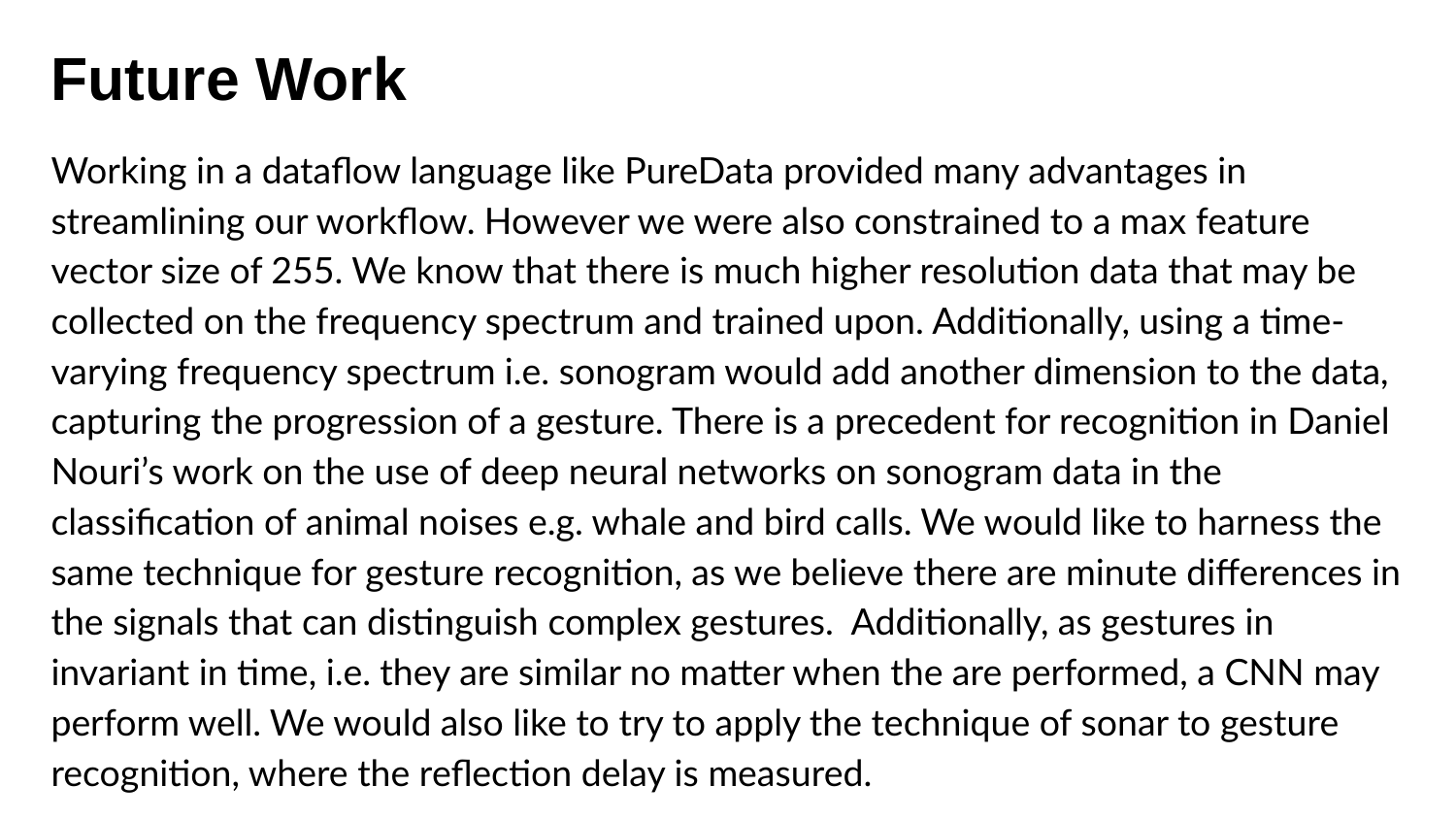

Future Work
Working in a dataflow language like PureData provided many advantages in streamlining our workflow. However we were also constrained to a max feature vector size of 255. We know that there is much higher resolution data that may be collected on the frequency spectrum and trained upon. Additionally, using a time-varying frequency spectrum i.e. sonogram would add another dimension to the data, capturing the progression of a gesture. There is a precedent for recognition in Daniel Nouri’s work on the use of deep neural networks on sonogram data in the classification of animal noises e.g. whale and bird calls. We would like to harness the same technique for gesture recognition, as we believe there are minute differences in the signals that can distinguish complex gestures.  Additionally, as gestures in invariant in time, i.e. they are similar no matter when the are performed, a CNN may perform well. We would also like to try to apply the technique of sonar to gesture recognition, where the reflection delay is measured.